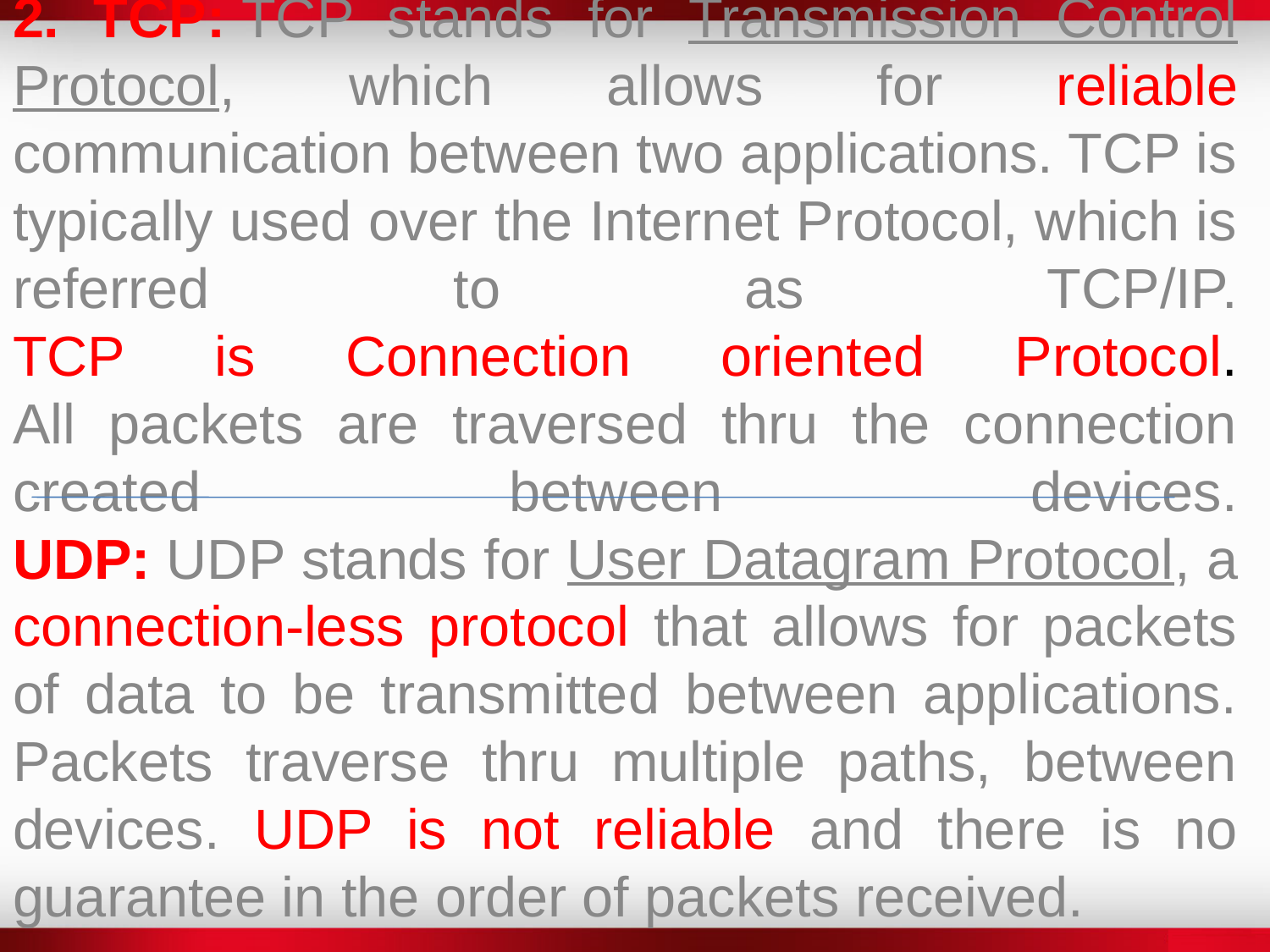

# 2. TCP: TCP stands for Transmission Control Protocol, which allows for reliable communication between two applications. TCP is typically used over the Internet Protocol, which is referred to as TCP/IP. TCP is Connection oriented Protocol. All packets are traversed thru the connection created between devices. UDP: UDP stands for User Datagram Protocol, a connection-less protocol that allows for packets of data to be transmitted between applications. Packets traverse thru multiple paths, between devices. UDP is not reliable and there is no guarantee in the order of packets received.